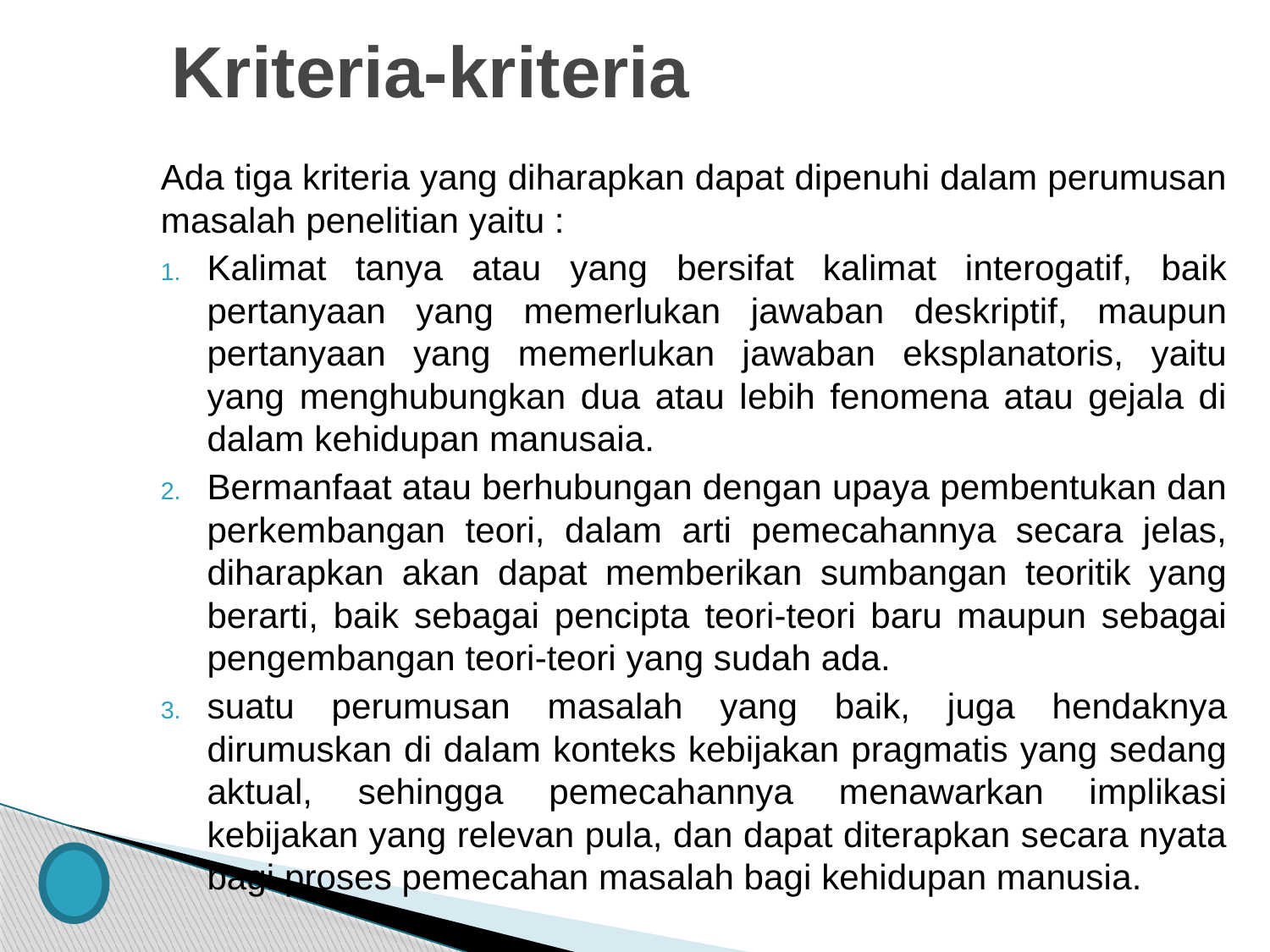

# Kriteria-kriteria
Ada tiga kriteria yang diharapkan dapat dipenuhi dalam perumusan masalah penelitian yaitu :
Kalimat tanya atau yang bersifat kalimat interogatif, baik pertanyaan yang memerlukan jawaban deskriptif, maupun pertanyaan yang memerlukan jawaban eksplanatoris, yaitu yang menghubungkan dua atau lebih fenomena atau gejala di dalam kehidupan manusaia.
Bermanfaat atau berhubungan dengan upaya pembentukan dan perkembangan teori, dalam arti pemecahannya secara jelas, diharapkan akan dapat memberikan sumbangan teoritik yang berarti, baik sebagai pencipta teori-teori baru maupun sebagai pengembangan teori-teori yang sudah ada.
suatu perumusan masalah yang baik, juga hendaknya dirumuskan di dalam konteks kebijakan pragmatis yang sedang aktual, sehingga pemecahannya menawarkan implikasi kebijakan yang relevan pula, dan dapat diterapkan secara nyata bagi proses pemecahan masalah bagi kehidupan manusia.